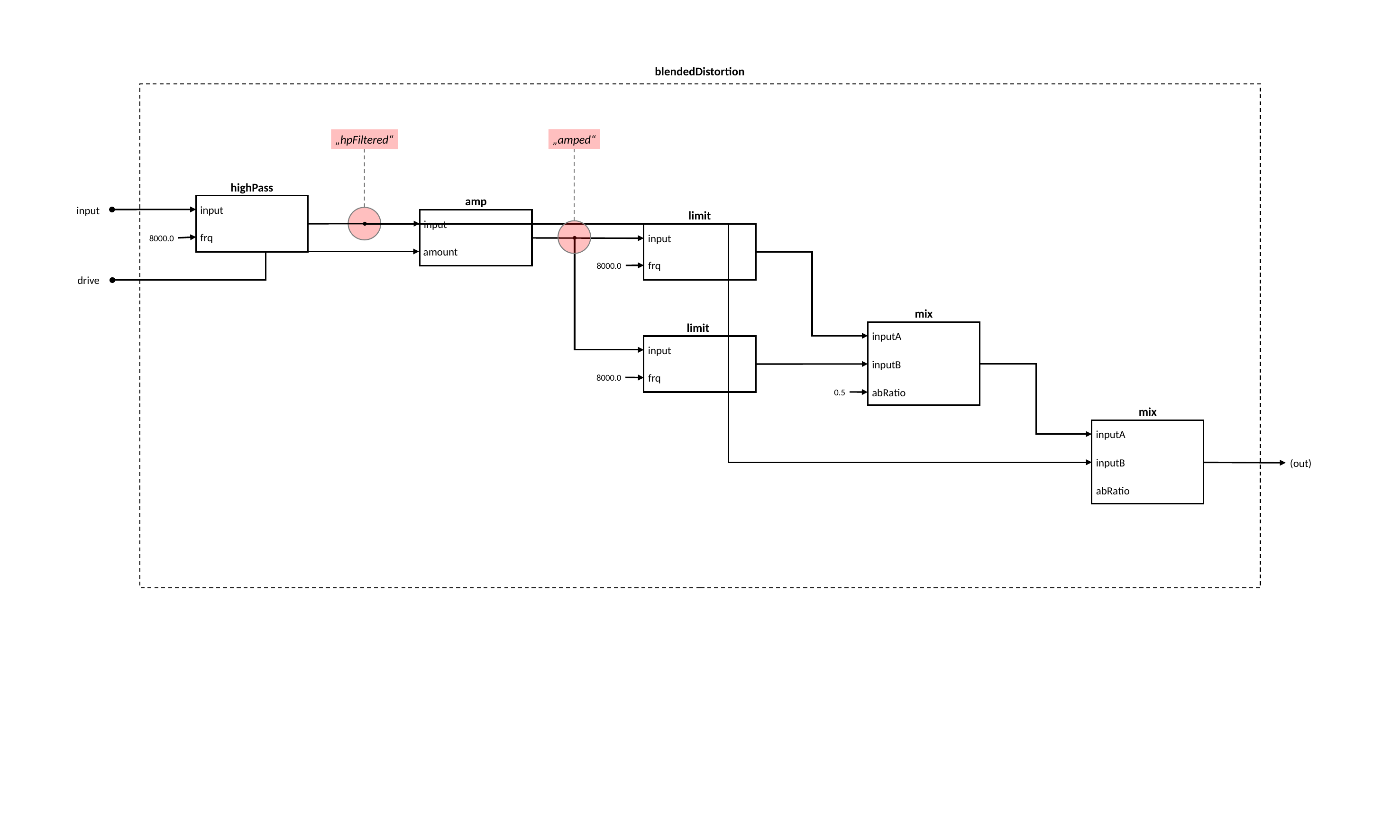

blendedDistortion

„amped“
„hpFiltered“
highPass

input
frq
amp

input
amount
input
limit

input
frq

8000.0
8000.0
drive

mix

inputA
inputB
abRatio
limit

input
frq
8000.0
0.5
mix

inputA
inputB
abRatio
(out)